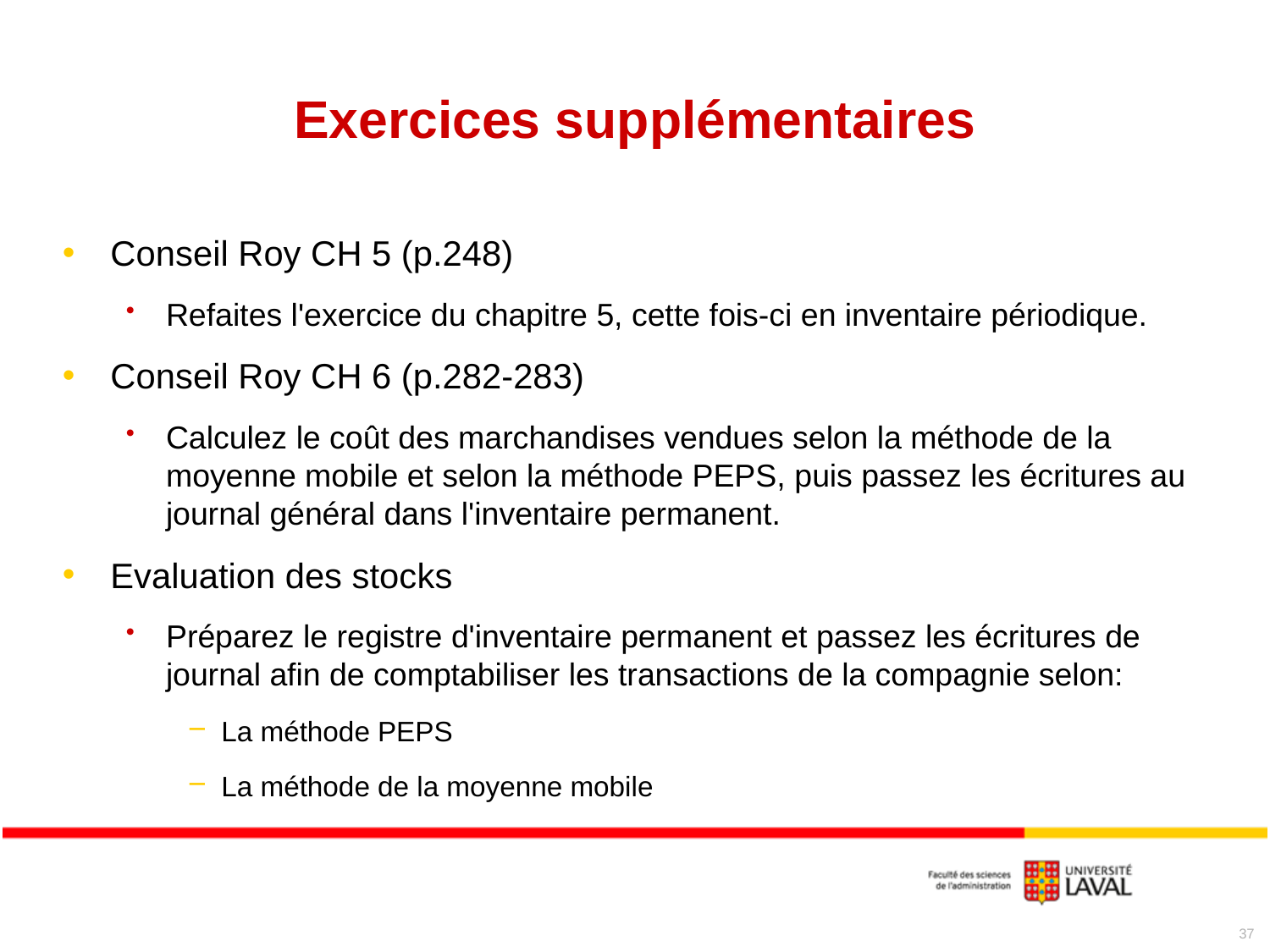

# Exercices supplémentaires
Conseil Roy CH 5 (p.248)
Refaites l'exercice du chapitre 5, cette fois-ci en inventaire périodique.
Conseil Roy CH 6 (p.282-283)
Calculez le coût des marchandises vendues selon la méthode de la moyenne mobile et selon la méthode PEPS, puis passez les écritures au journal général dans l'inventaire permanent.
Evaluation des stocks
Préparez le registre d'inventaire permanent et passez les écritures de journal afin de comptabiliser les transactions de la compagnie selon:
La méthode PEPS
La méthode de la moyenne mobile

37